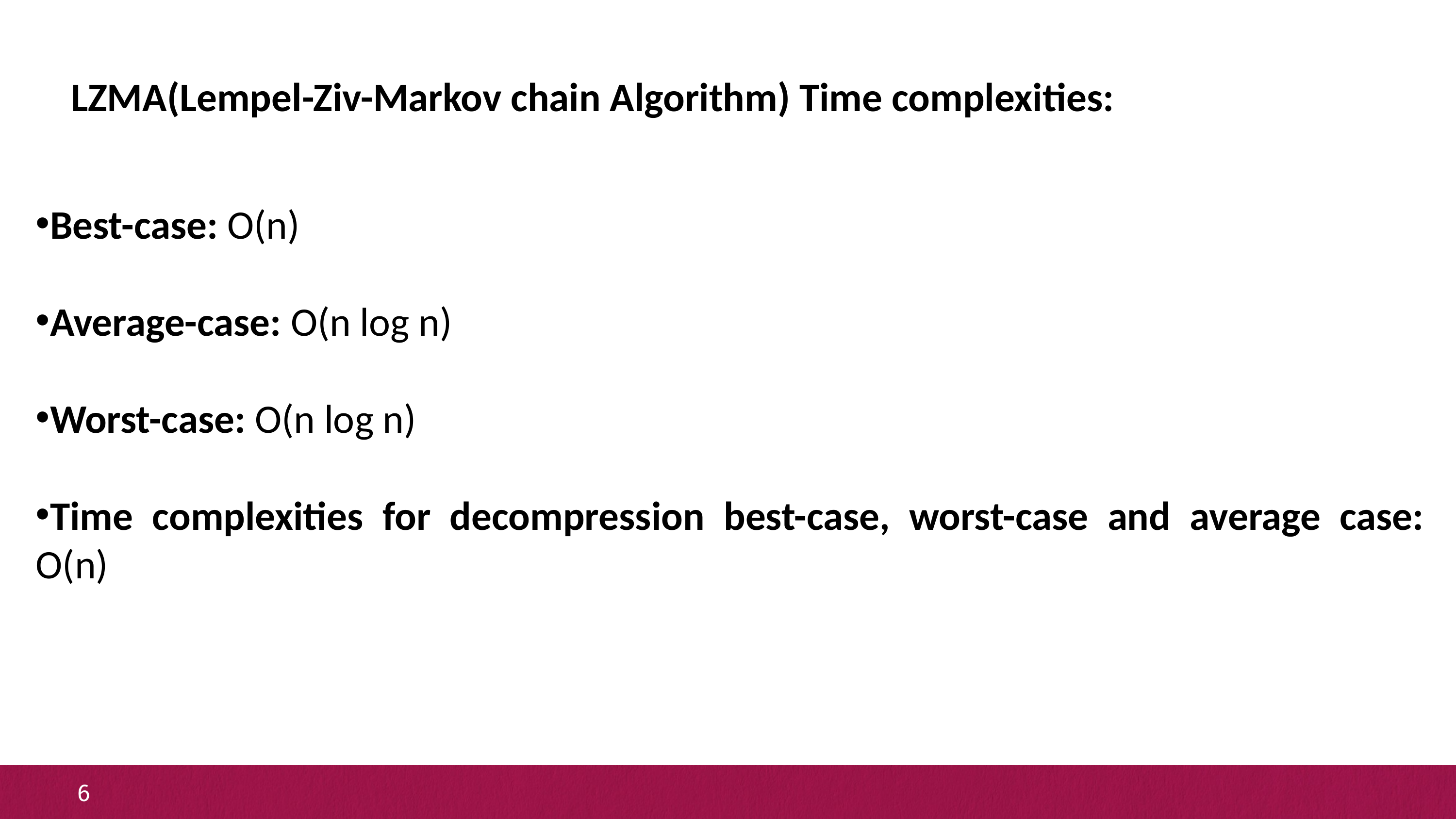

LZMA(Lempel-Ziv-Markov chain Algorithm) Time complexities:

Best-case: O(n)

Average-case: O(n log n)

Worst-case: O(n log n)

Time complexities for decompression best-case, worst-case and average case: O(n)

​
6